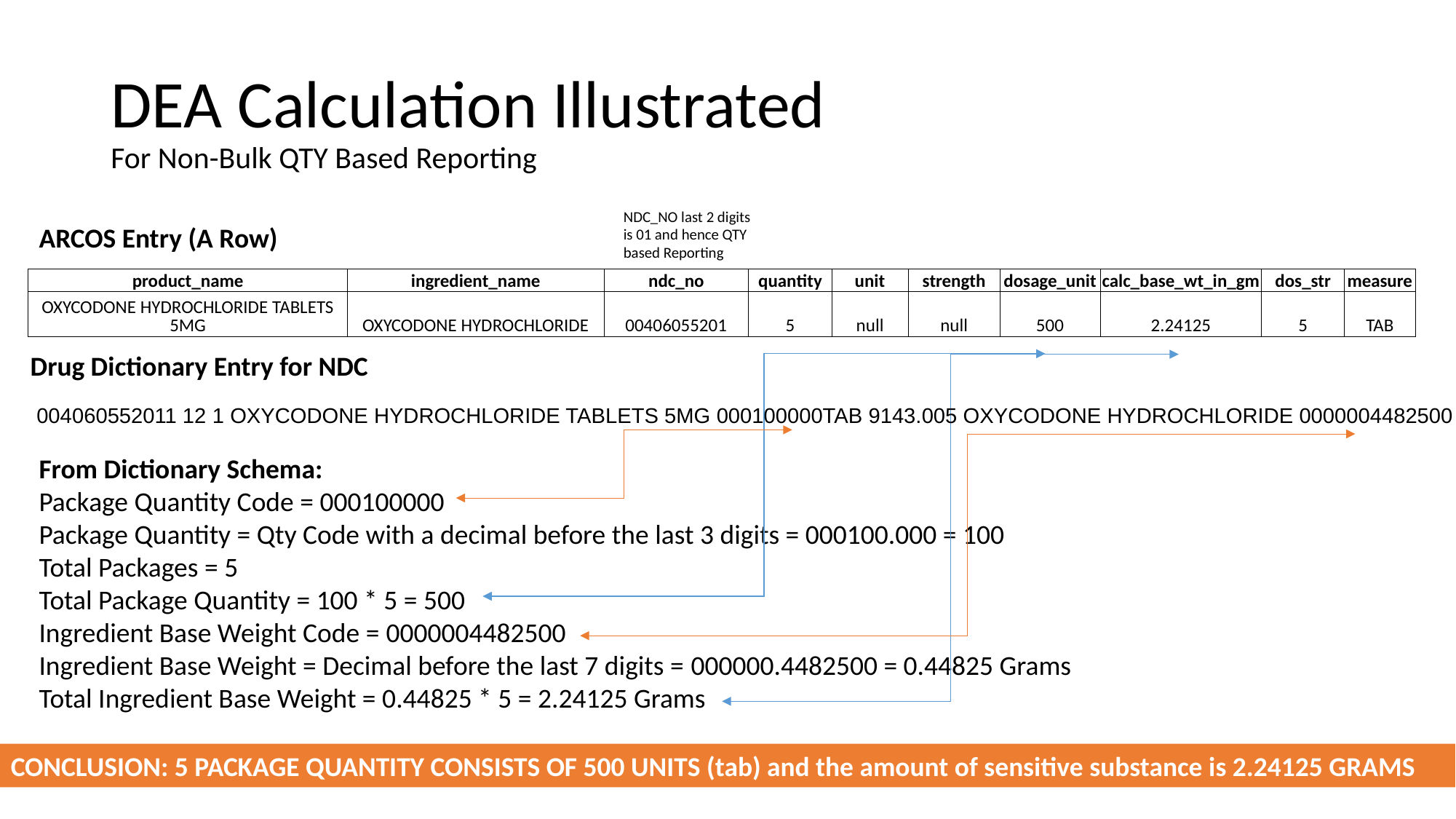

# DEA Calculation Illustrated For Non-Bulk QTY Based Reporting
NDC_NO last 2 digits is 01 and hence QTY based Reporting
ARCOS Entry (A Row)
| product\_name | ingredient\_name | ndc\_no | quantity | unit | strength | dosage\_unit | calc\_base\_wt\_in\_gm | dos\_str | measure |
| --- | --- | --- | --- | --- | --- | --- | --- | --- | --- |
| OXYCODONE HYDROCHLORIDE TABLETS 5MG | OXYCODONE HYDROCHLORIDE | 00406055201 | 5 | null | null | 500 | 2.24125 | 5 | TAB |
Drug Dictionary Entry for NDC
004060552011 12 1 OXYCODONE HYDROCHLORIDE TABLETS 5MG 000100000TAB 9143.005 OXYCODONE HYDROCHLORIDE 0000004482500
From Dictionary Schema:
Package Quantity Code = 000100000
Package Quantity = Qty Code with a decimal before the last 3 digits = 000100.000 = 100
Total Packages = 5
Total Package Quantity = 100 * 5 = 500
Ingredient Base Weight Code = 0000004482500
Ingredient Base Weight = Decimal before the last 7 digits = 000000.4482500 = 0.44825 Grams
Total Ingredient Base Weight = 0.44825 * 5 = 2.24125 Grams
CONCLUSION: 5 PACKAGE QUANTITY CONSISTS OF 500 UNITS (tab) and the amount of sensitive substance is 2.24125 GRAMS